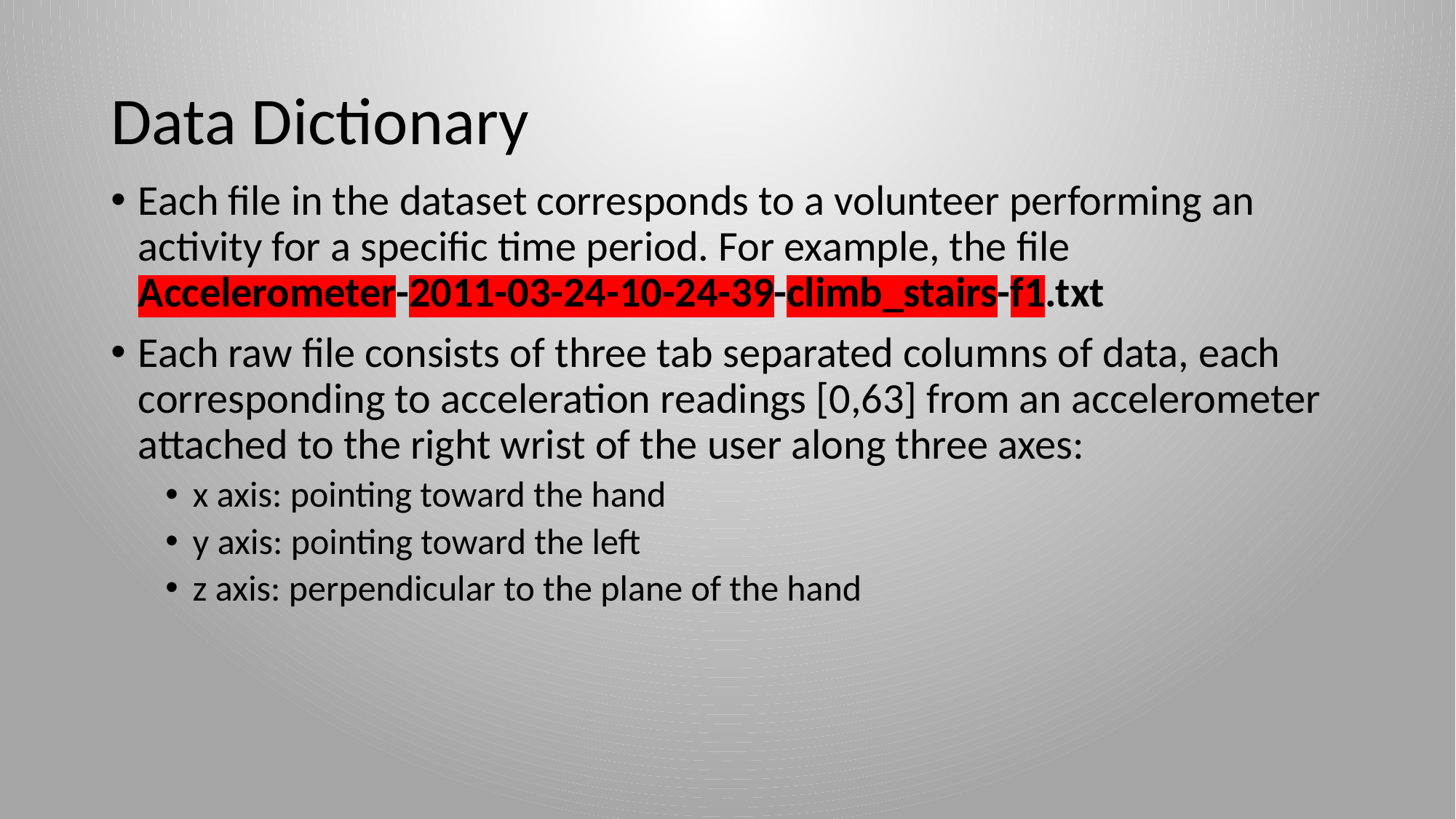

# Data Dictionary
Each file in the dataset corresponds to a volunteer performing an activity for a specific time period. For example, the file Accelerometer-2011-03-24-10-24-39-climb_stairs-f1.txt
Each raw file consists of three tab separated columns of data, each corresponding to acceleration readings [0,63] from an accelerometer attached to the right wrist of the user along three axes:
x axis: pointing toward the hand
y axis: pointing toward the left
z axis: perpendicular to the plane of the hand